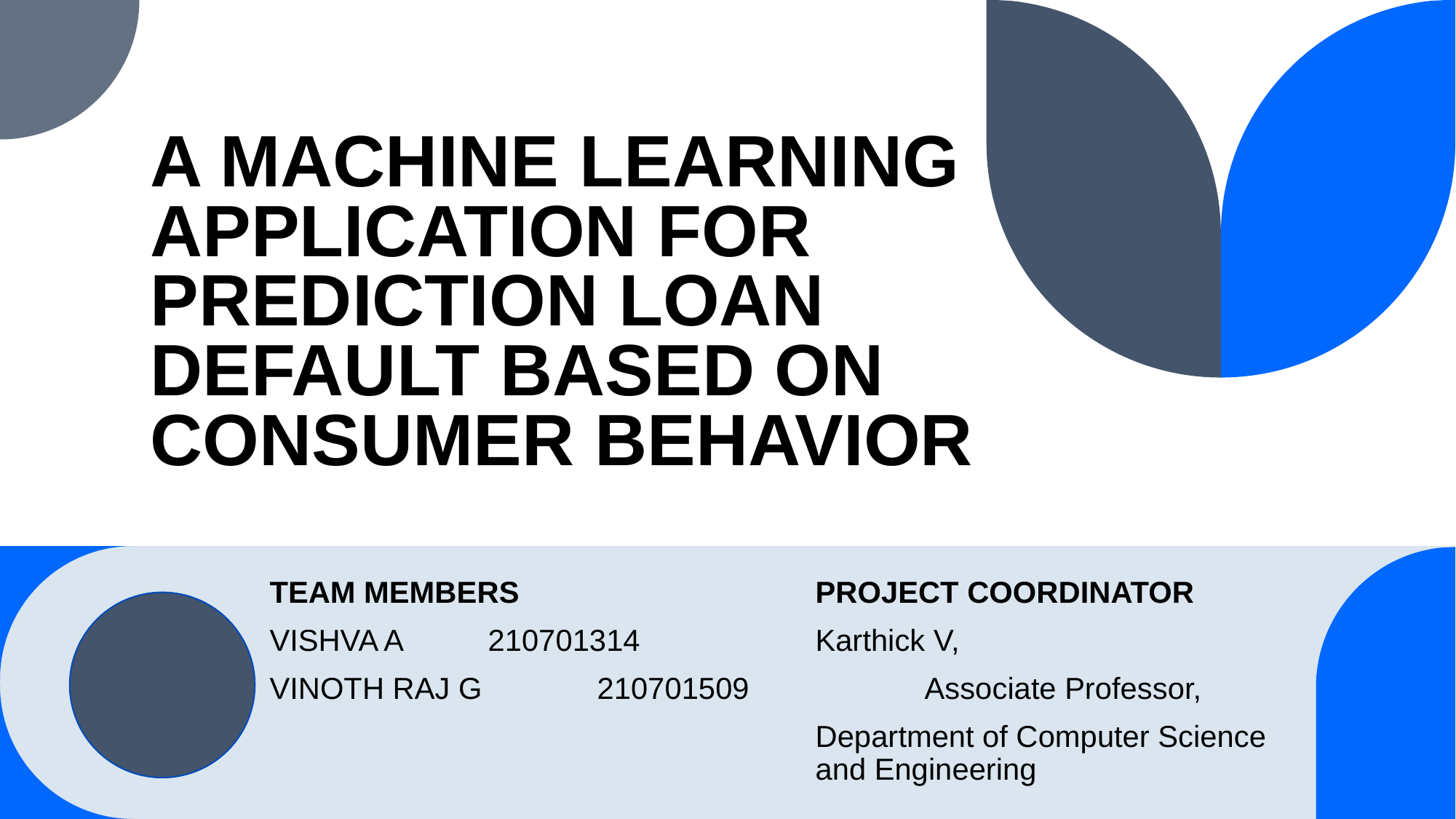

# A MACHINE LEARNING APPLICATION FOR PREDICTION LOAN DEFAULT BASED ON CONSUMER BEHAVIOR
TEAM MEMBERS			PROJECT COORDINATOR
VISHVA A 	210701314		Karthick V,
VINOTH RAJ G 	210701509		Associate Professor,
					Department of Computer Science 					and Engineering